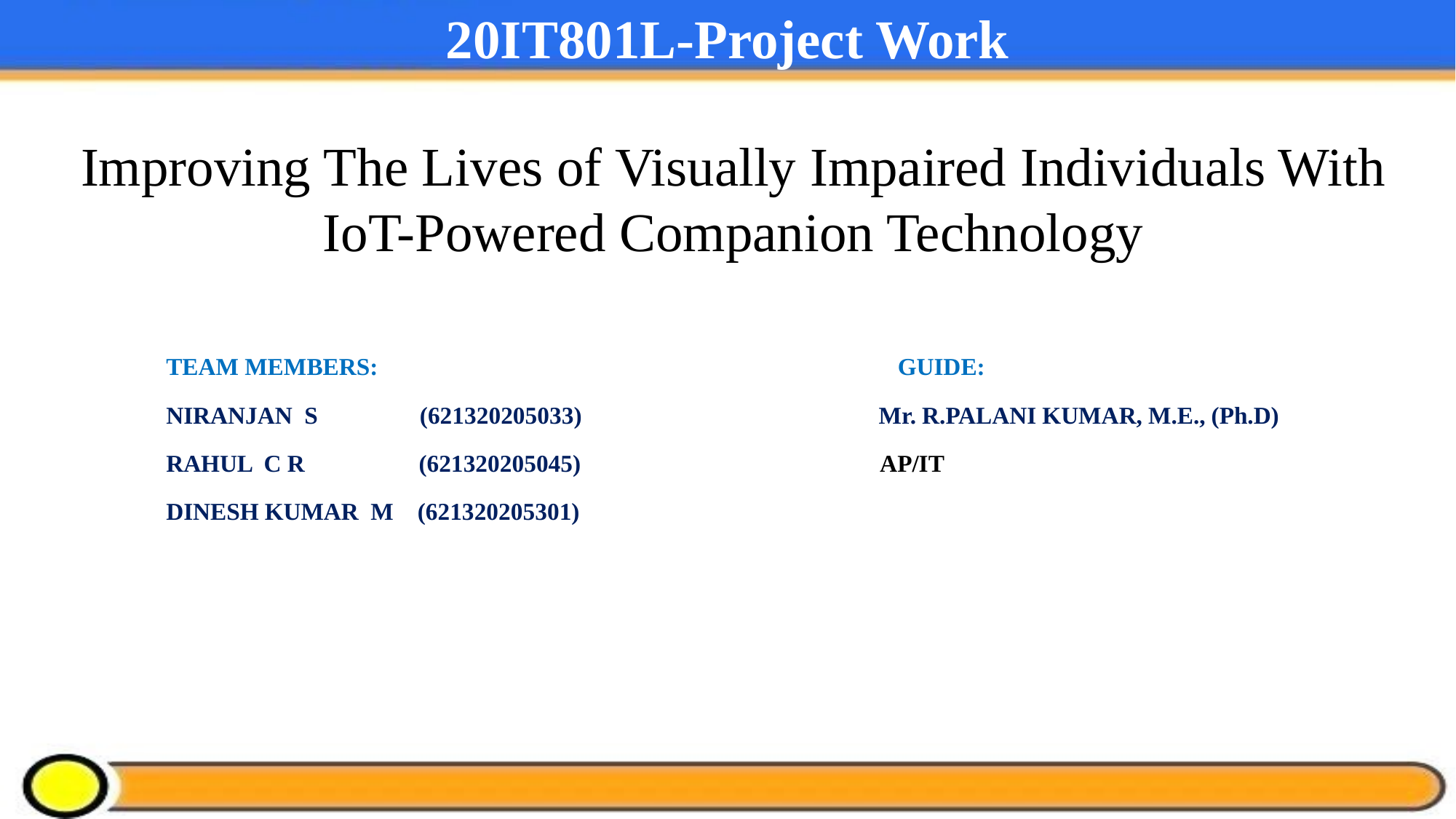

20IT801L-Project Work
# Improving The Lives of Visually Impaired Individuals With IoT-Powered Companion Technology
TEAM MEMBERS:				                               GUIDE:
NIRANJAN  S                 (621320205033) 	                                              Mr. R.PALANI KUMAR, M.E., (Ph.D)
RAHUL  C R                   (621320205045)                                                  AP/IT
DINESH KUMAR  M    (621320205301)